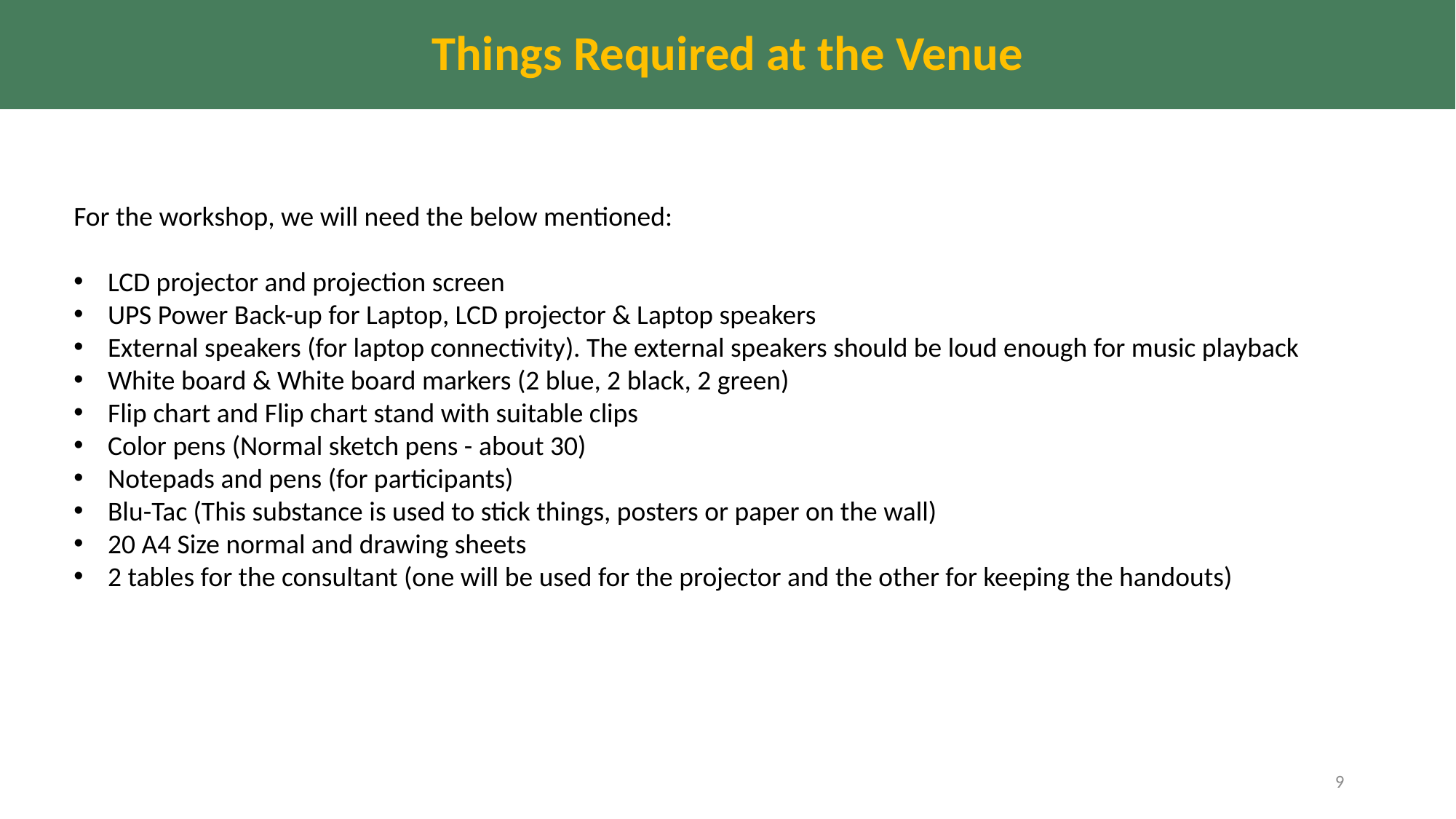

Things Required at the Venue
For the workshop, we will need the below mentioned:

LCD projector and projection screen
UPS Power Back-up for Laptop, LCD projector & Laptop speakers
External speakers (for laptop connectivity). The external speakers should be loud enough for music playback
White board & White board markers (2 blue, 2 black, 2 green)
Flip chart and Flip chart stand with suitable clips
Color pens (Normal sketch pens - about 30)
Notepads and pens (for participants)
Blu-Tac (This substance is used to stick things, posters or paper on the wall)
20 A4 Size normal and drawing sheets
2 tables for the consultant (one will be used for the projector and the other for keeping the handouts)
9